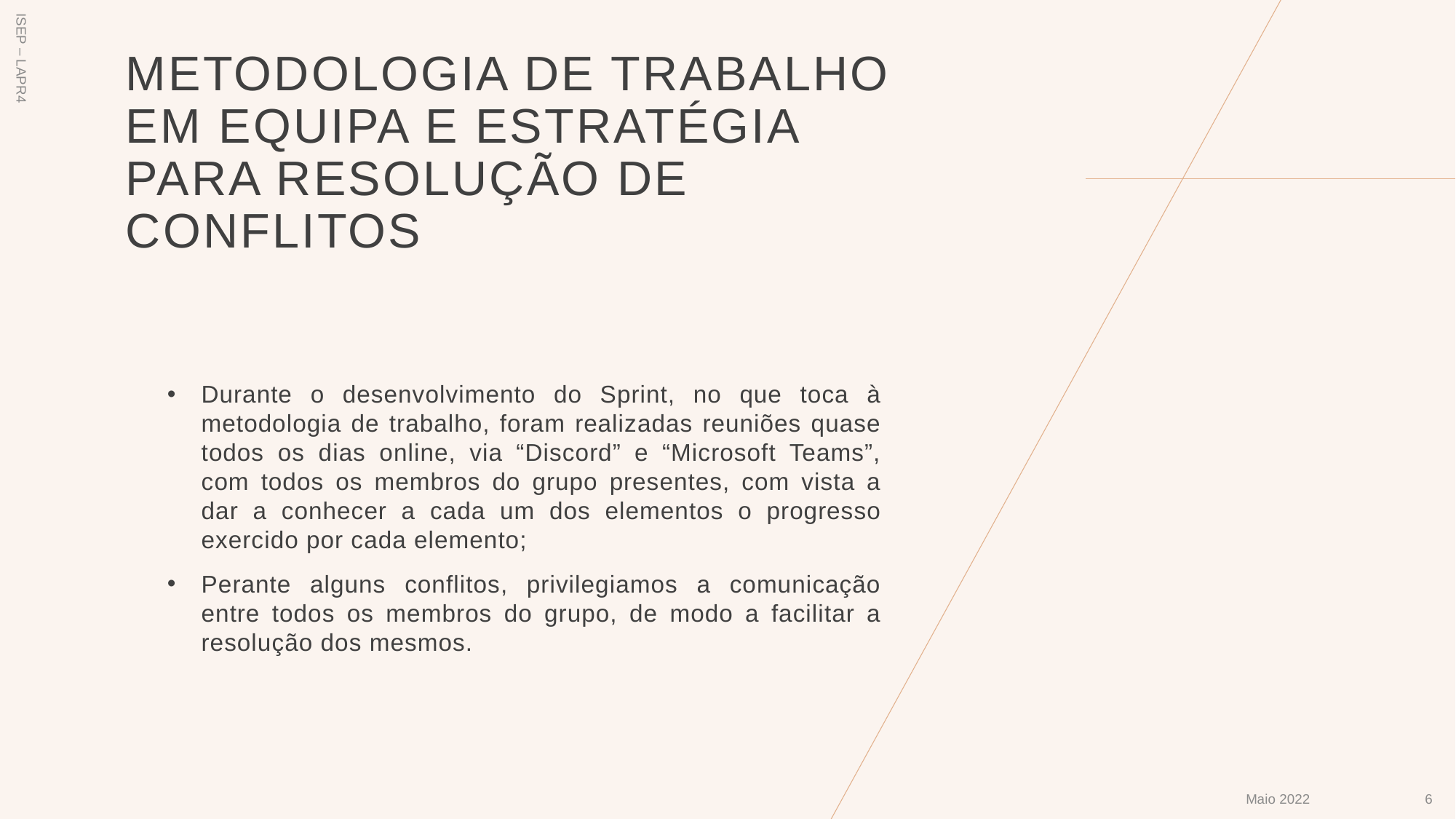

ISEP – LAPR4
# Metodologia de trabalho em equipa e estratégia para resolução de conflitos
Durante o desenvolvimento do Sprint, no que toca à metodologia de trabalho, foram realizadas reuniões quase todos os dias online, via “Discord” e “Microsoft Teams”, com todos os membros do grupo presentes, com vista a dar a conhecer a cada um dos elementos o progresso exercido por cada elemento;
Perante alguns conflitos, privilegiamos a comunicação entre todos os membros do grupo, de modo a facilitar a resolução dos mesmos.
Maio 2022
6